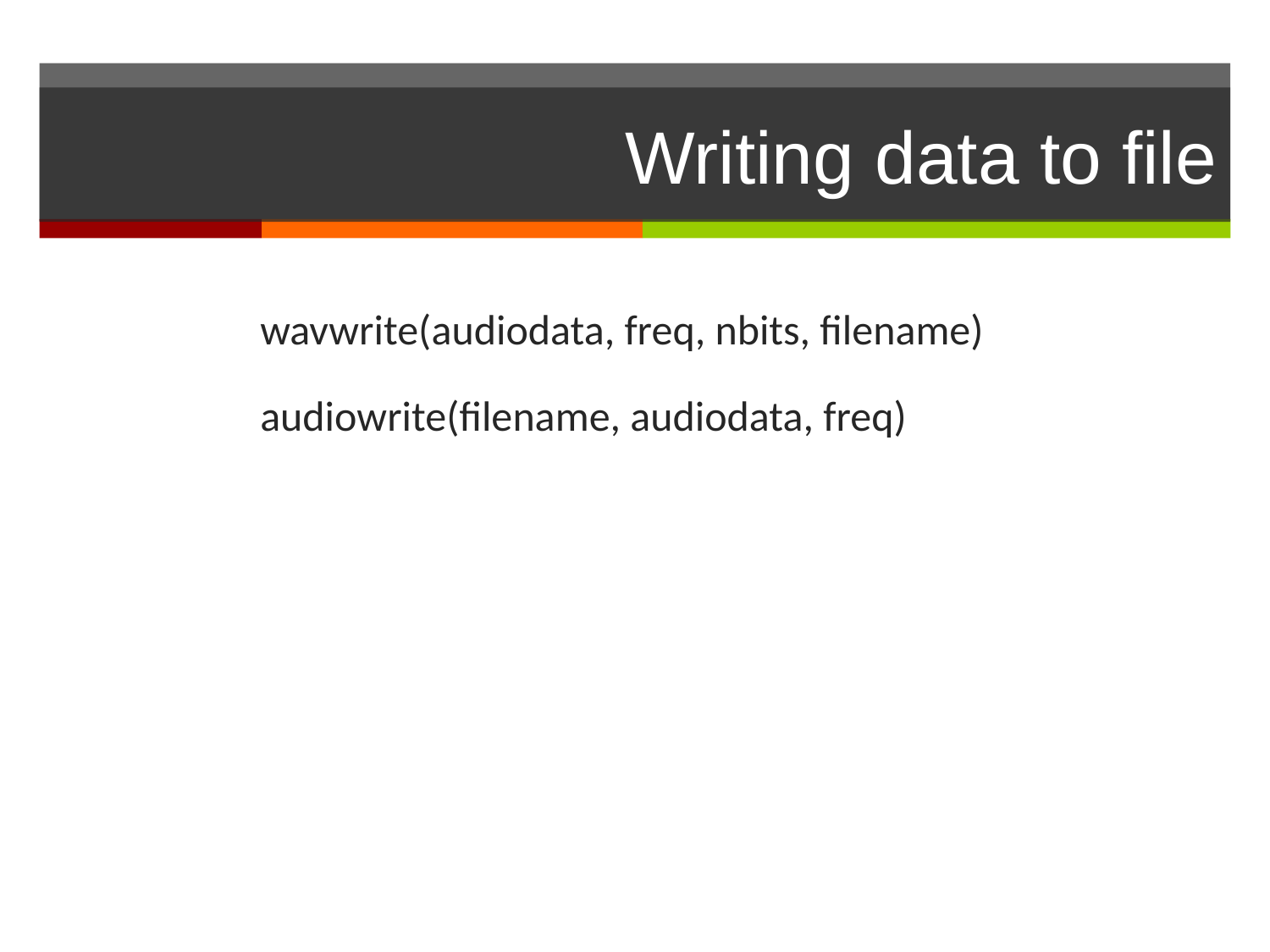

# Writing data to file
wavwrite(audiodata, freq, nbits, filename)
audiowrite(filename, audiodata, freq)